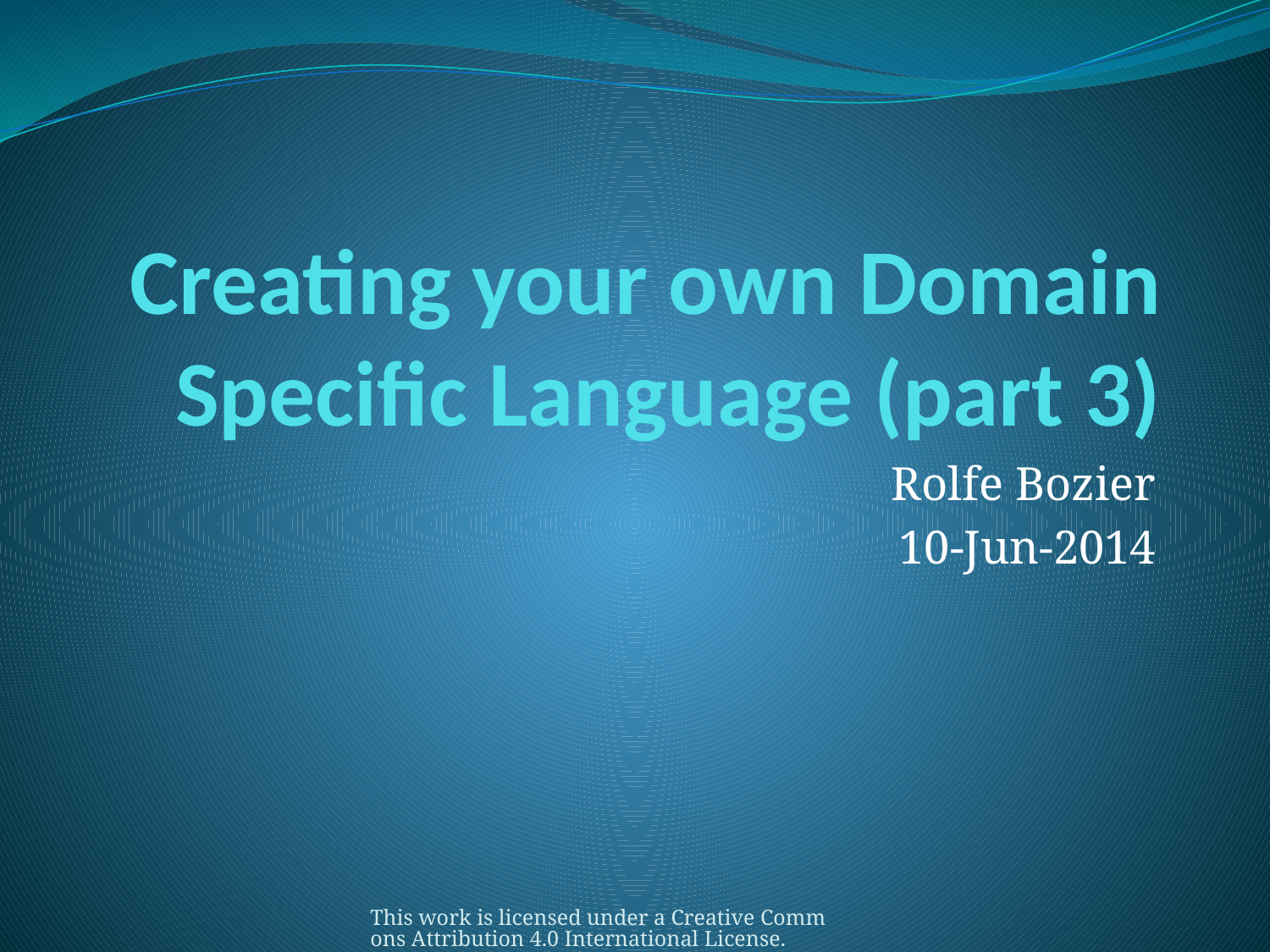

# Creating your own Domain Specific Language (part 3)
Rolfe Bozier
10-Jun-2014
This work is licensed under a Creative Commons Attribution 4.0 International License.